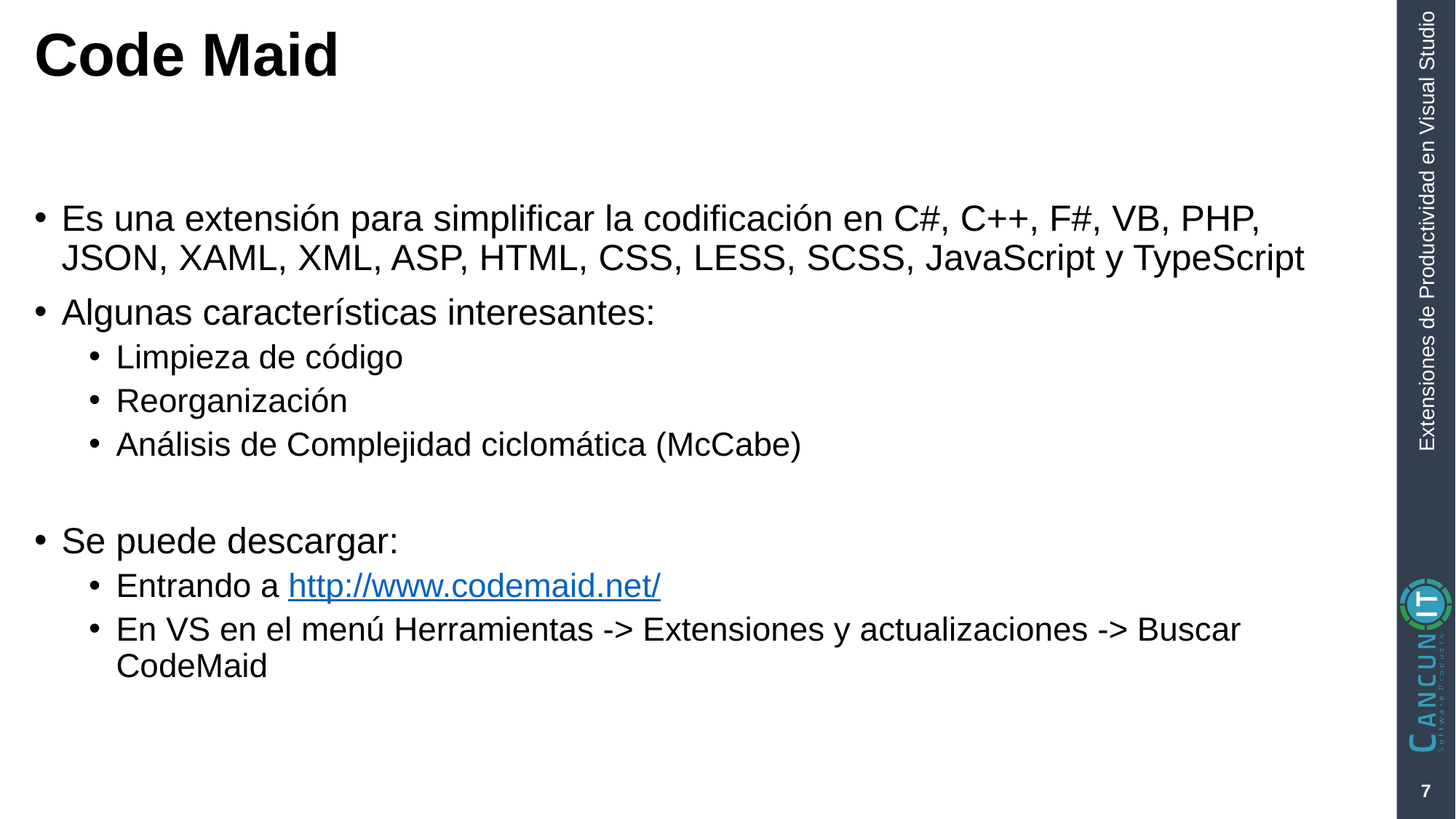

# Code Maid
Es una extensión para simplificar la codificación en C#, C++, F#, VB, PHP, JSON, XAML, XML, ASP, HTML, CSS, LESS, SCSS, JavaScript y TypeScript
Algunas características interesantes:
Limpieza de código
Reorganización
Análisis de Complejidad ciclomática (McCabe)

Se puede descargar:
Entrando a http://www.codemaid.net/
En VS en el menú Herramientas -> Extensiones y actualizaciones -> Buscar CodeMaid

7